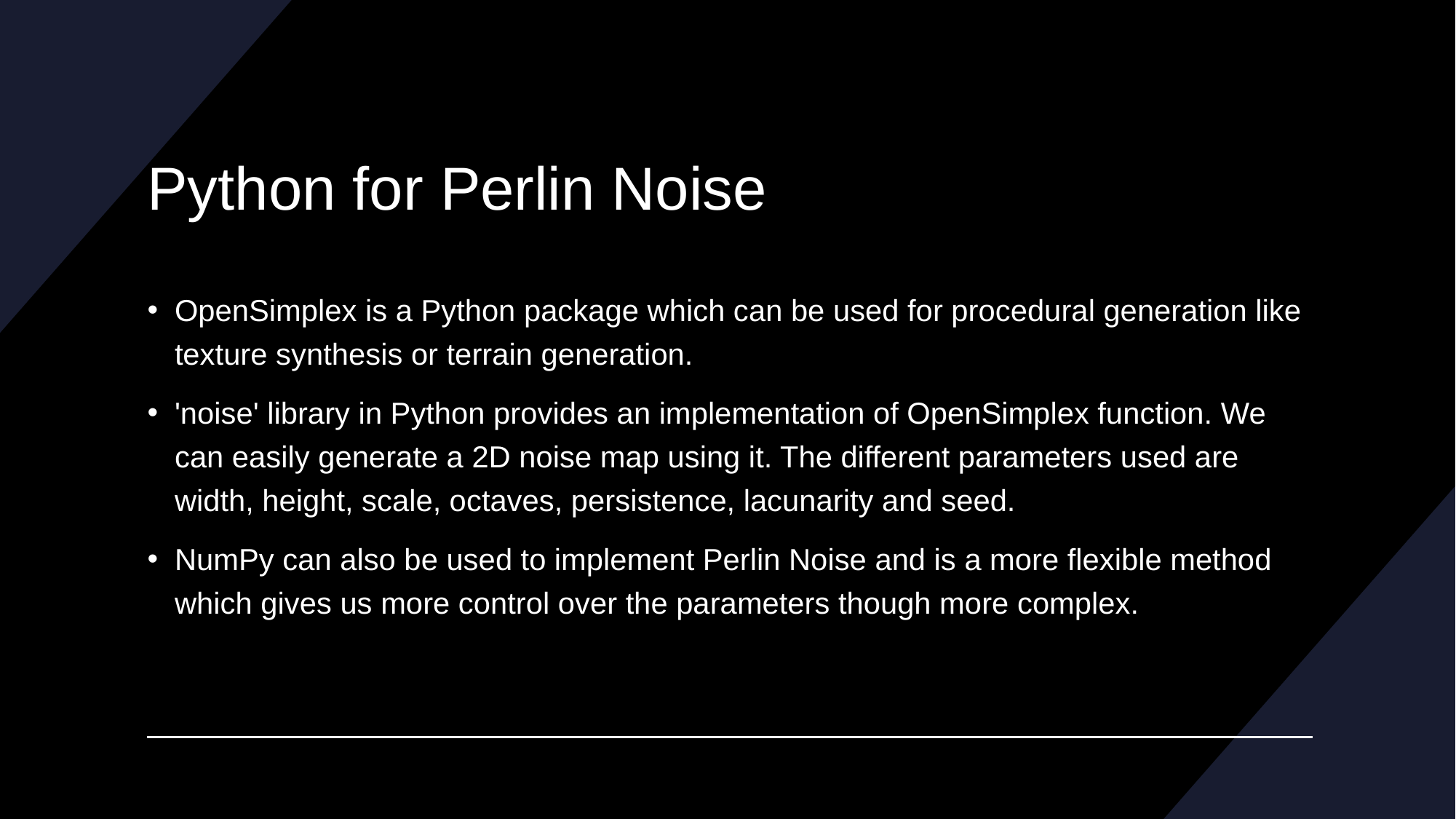

# Python for Perlin Noise
OpenSimplex is a Python package which can be used for procedural generation like texture synthesis or terrain generation.
'noise' library in Python provides an implementation of OpenSimplex function. We can easily generate a 2D noise map using it. The different parameters used are width, height, scale, octaves, persistence, lacunarity and seed.
NumPy can also be used to implement Perlin Noise and is a more flexible method which gives us more control over the parameters though more complex.